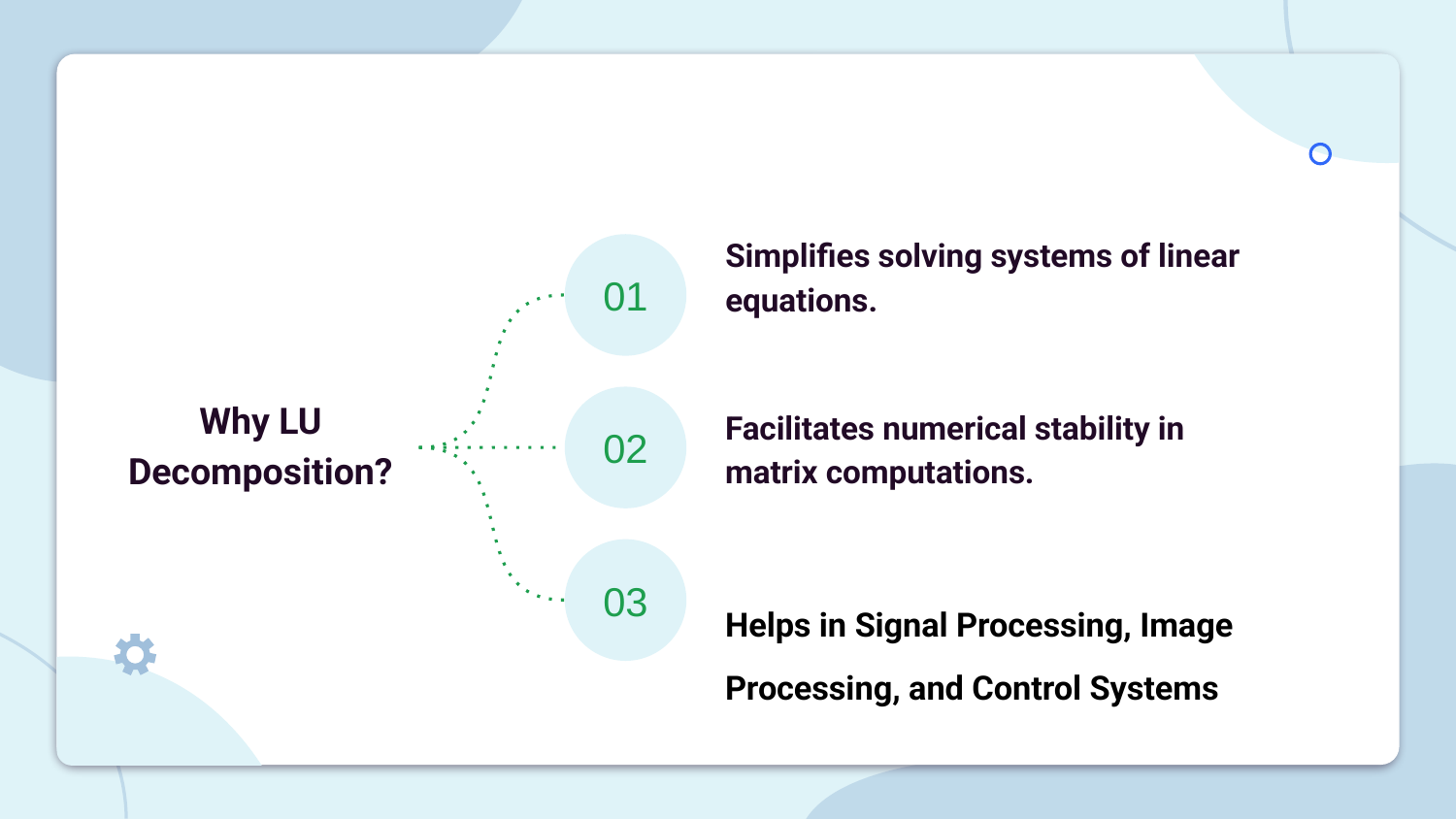

01
Simplifies solving systems of linear equations.
Why LU Decomposition?
02
Facilitates numerical stability in matrix computations.
03
Helps in Signal Processing, Image Processing, and Control Systems